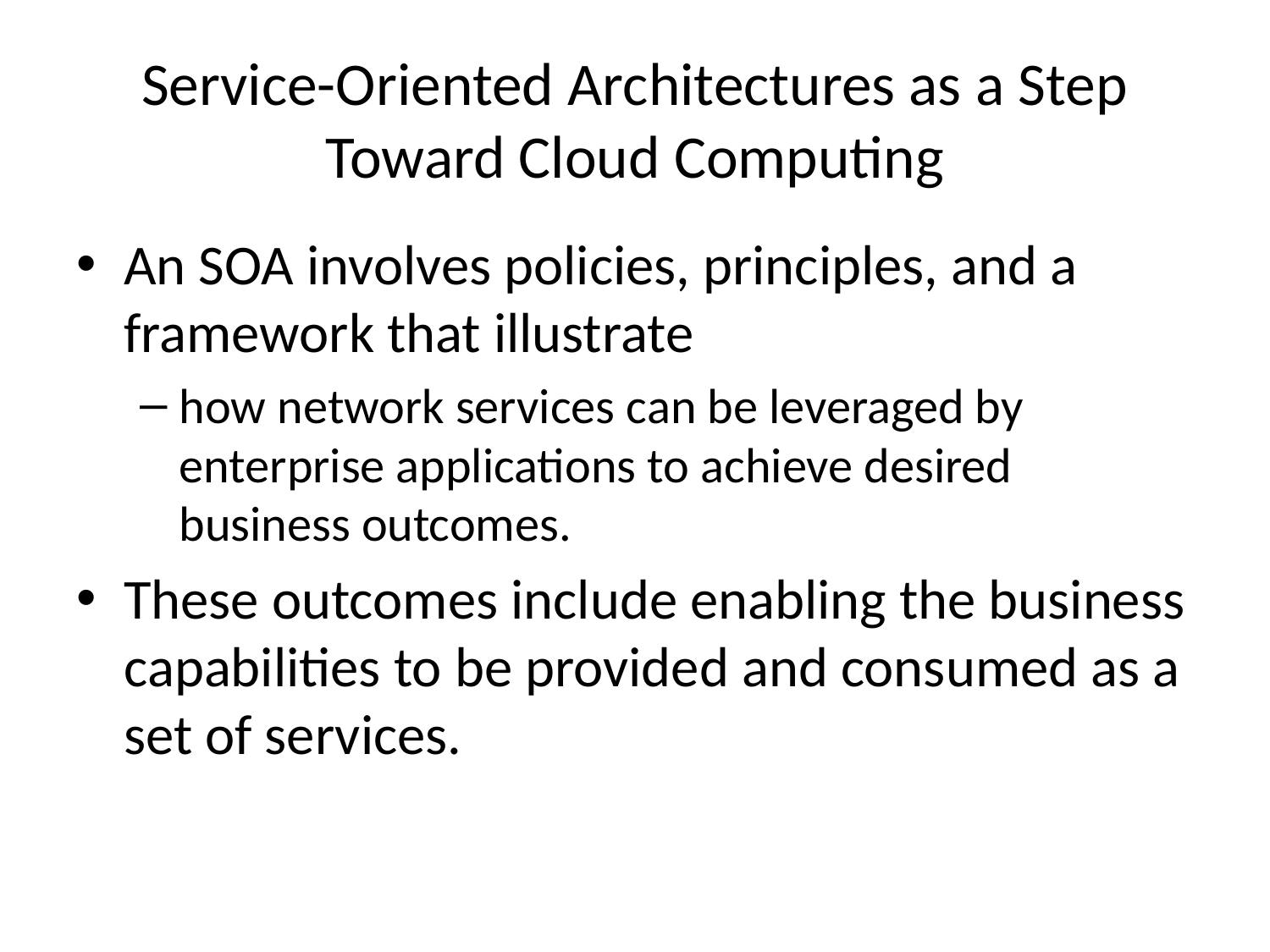

# Service-Oriented Architectures as a Step Toward Cloud Computing
An SOA involves policies, principles, and a framework that illustrate
how network services can be leveraged by enterprise applications to achieve desired business outcomes.
These outcomes include enabling the business capabilities to be provided and consumed as a set of services.